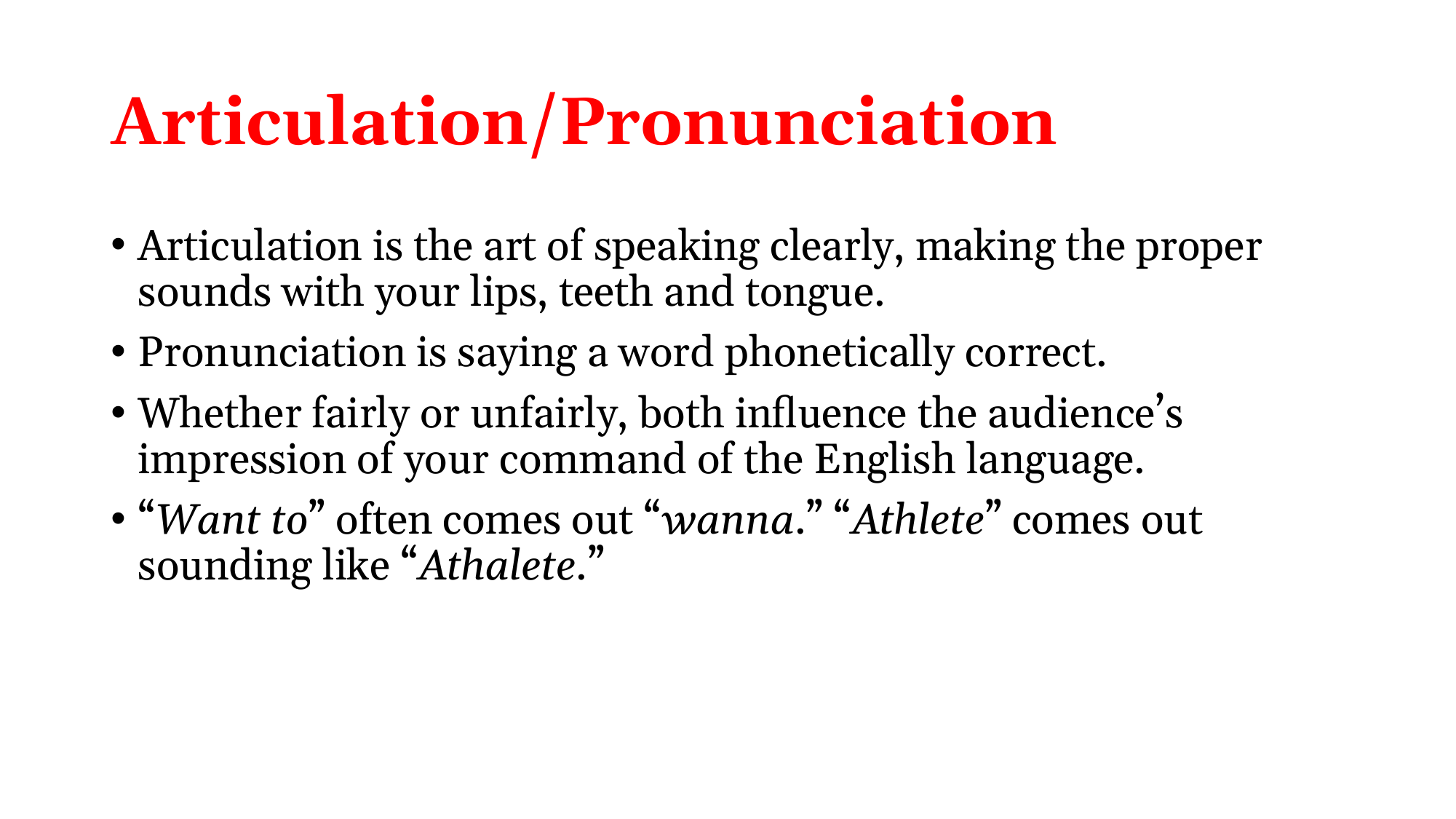

# Articulation/Pronunciation
Articulation is the art of speaking clearly, making the proper sounds with your lips, teeth and tongue.
Pronunciation is saying a word phonetically correct.
Whether fairly or unfairly, both influence the audience’s impression of your command of the English language.
“Want to” often comes out “wanna.” “Athlete” comes out sounding like “Athalete.”